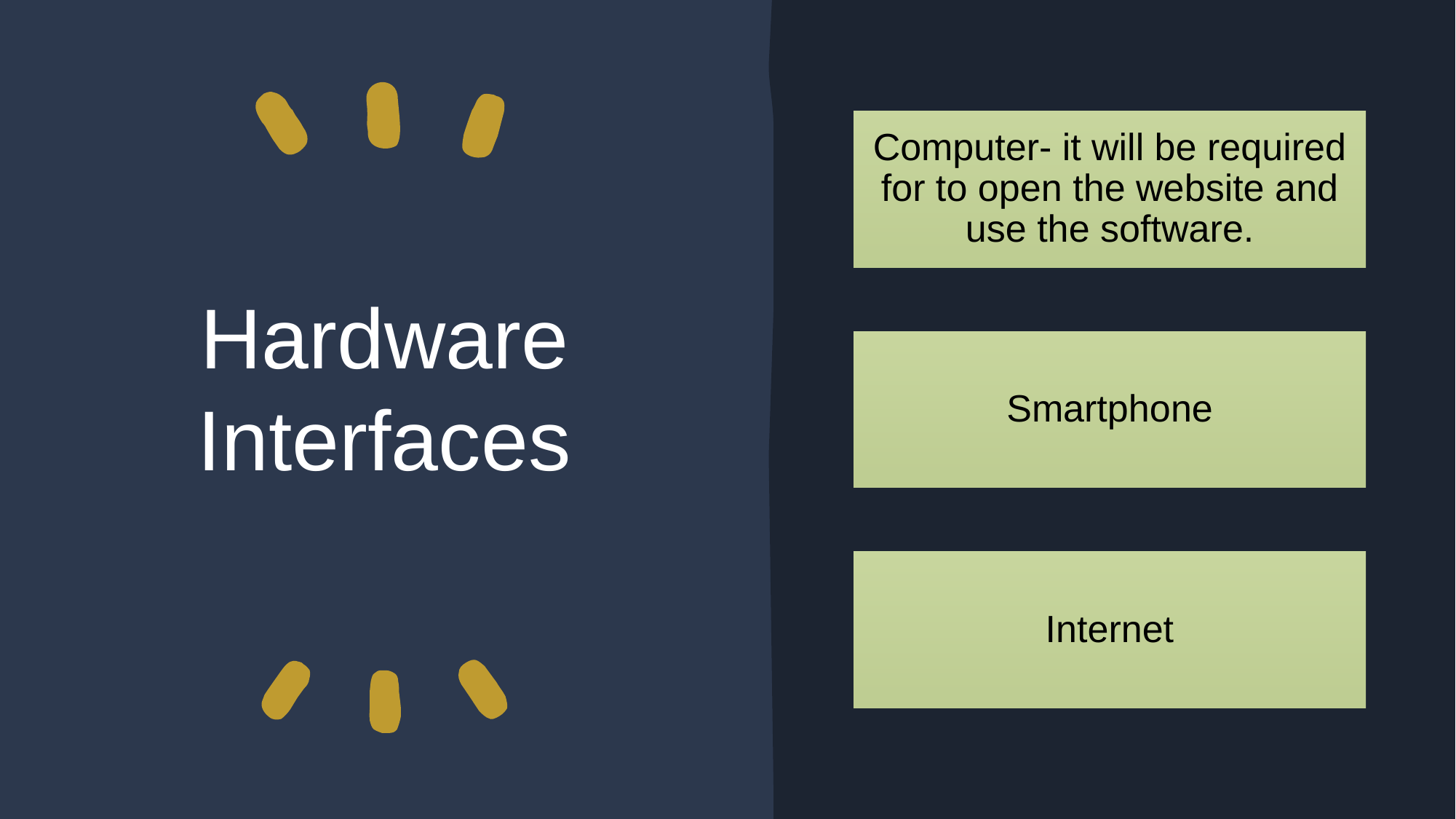

Computer- it will be required for to open the website and use the software.
Smartphone
Internet
# Hardware Interfaces